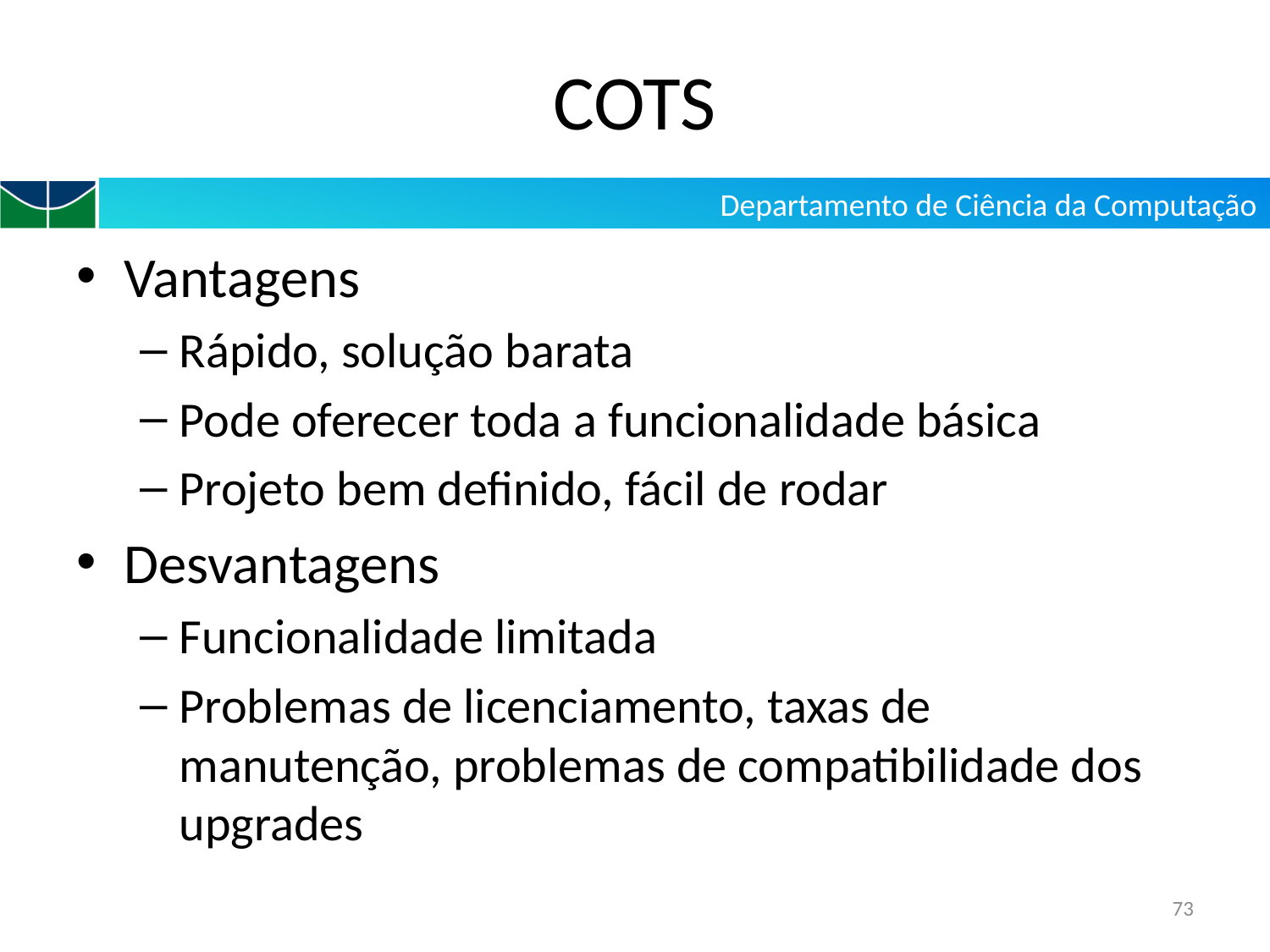

# COTS
Vantagens
Rápido, solução barata
Pode oferecer toda a funcionalidade básica
Projeto bem definido, fácil de rodar
Desvantagens
Funcionalidade limitada
Problemas de licenciamento, taxas de manutenção, problemas de compatibilidade dos upgrades
73